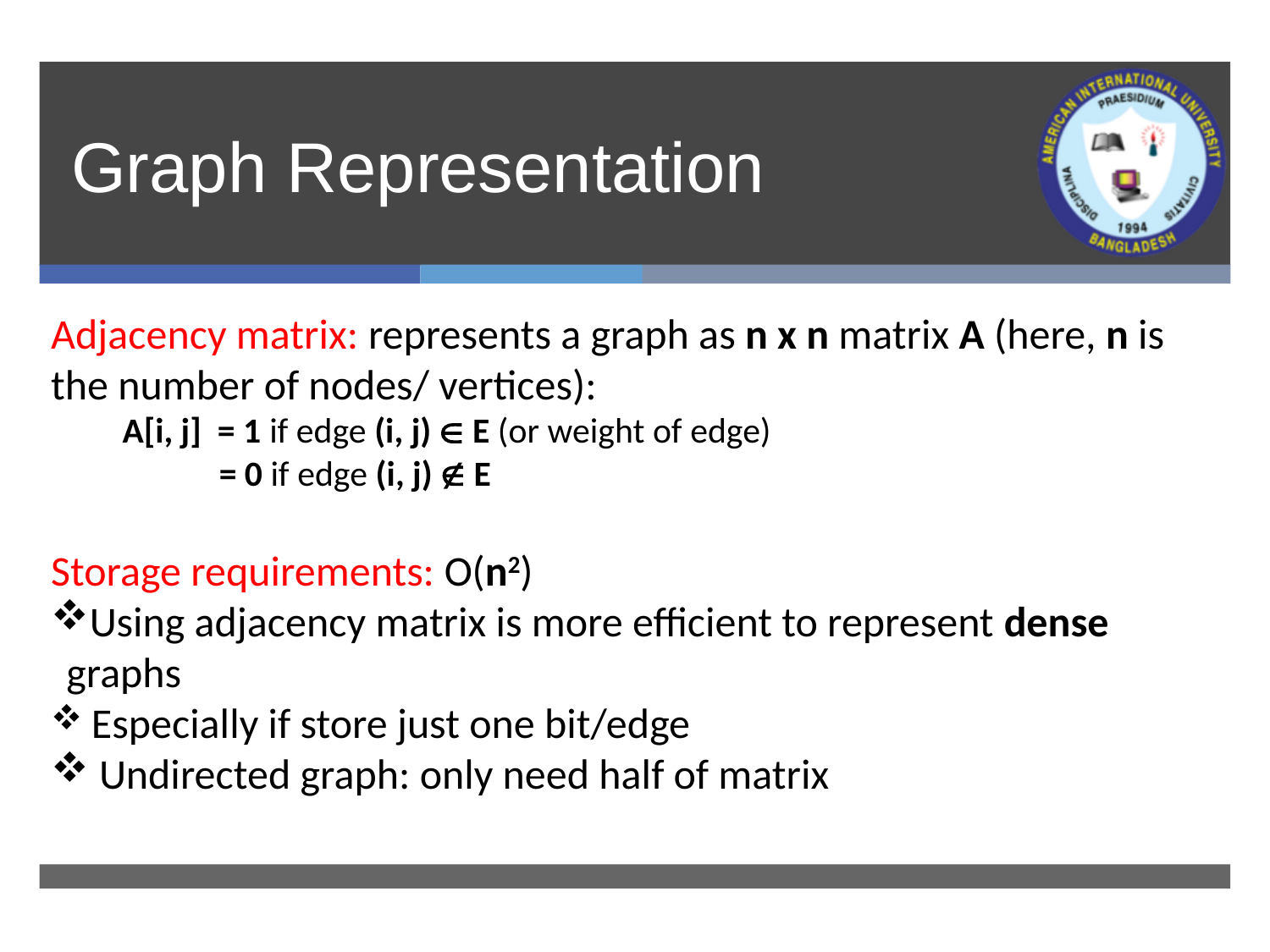

# Graph Representation
Adjacency matrix: represents a graph as n x n matrix A (here, n is the number of nodes/ vertices):
 A[i, j]  = 1 if edge (i, j) ∈ E (or weight of edge)
                 = 0 if edge (i, j) ∉ E

Storage requirements: O(n2)
Using adjacency matrix is more efficient to represent dense graphs
 Especially if store just one bit/edge
 Undirected graph: only need half of matrix